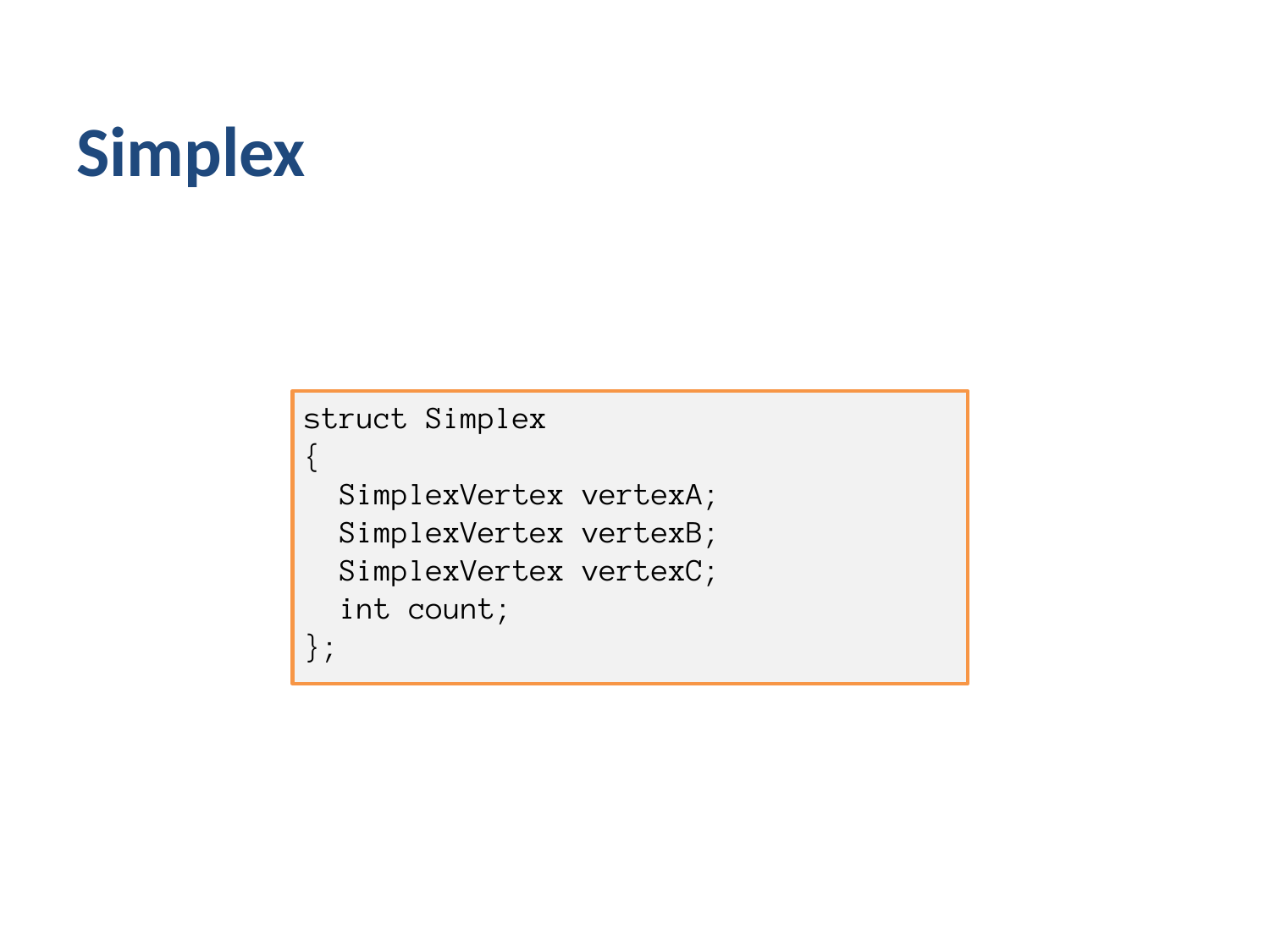

# Simplex
struct Simplex
{
  SimplexVertex vertexA;
  SimplexVertex vertexB;
  SimplexVertex vertexC;
  int count;
};